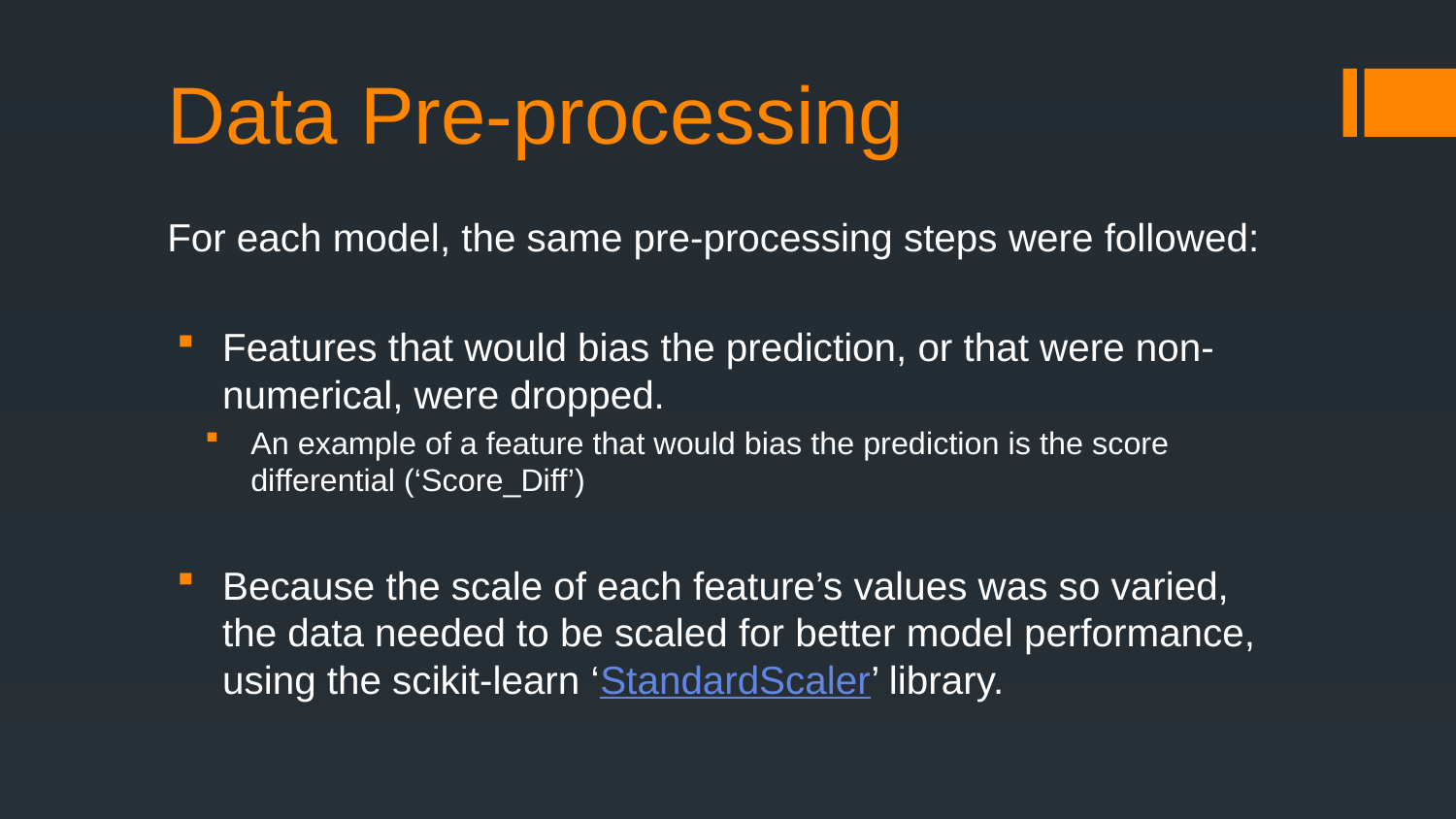

# Data Pre-processing
For each model, the same pre-processing steps were followed:

Features that would bias the prediction, or that were non-numerical, were dropped.
An example of a feature that would bias the prediction is the score differential (‘Score_Diff’)

Because the scale of each feature’s values was so varied, the data needed to be scaled for better model performance, using the scikit-learn ‘StandardScaler’ library.